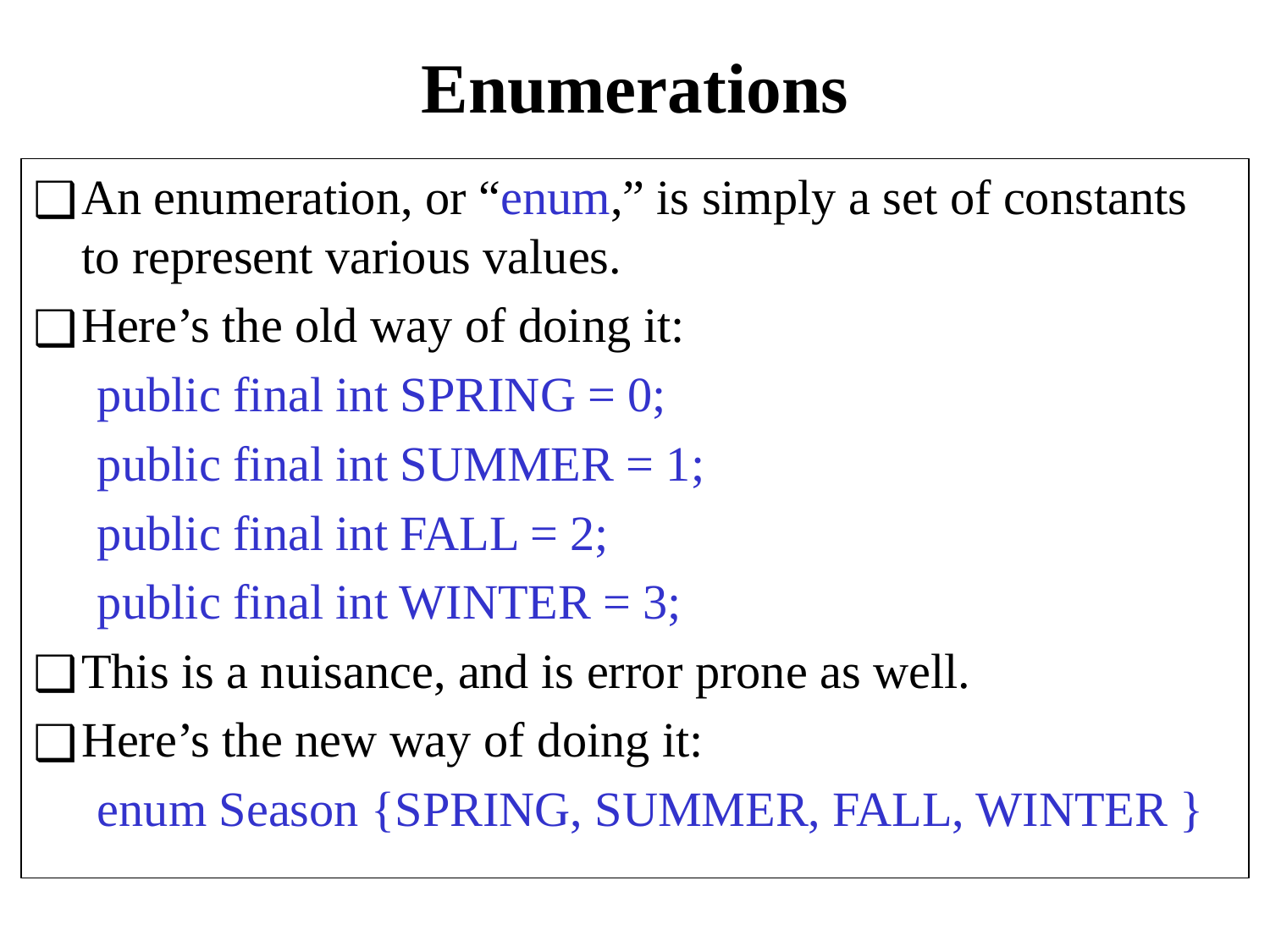

# Enumerations
An enumeration, or “enum,” is simply a set of constants to represent various values.
Here’s the old way of doing it:
public final int SPRING = 0;
public final int SUMMER = 1;
public final int FALL = 2;
public final int WINTER = 3;
This is a nuisance, and is error prone as well.
Here’s the new way of doing it:
enum Season {SPRING, SUMMER, FALL, WINTER }